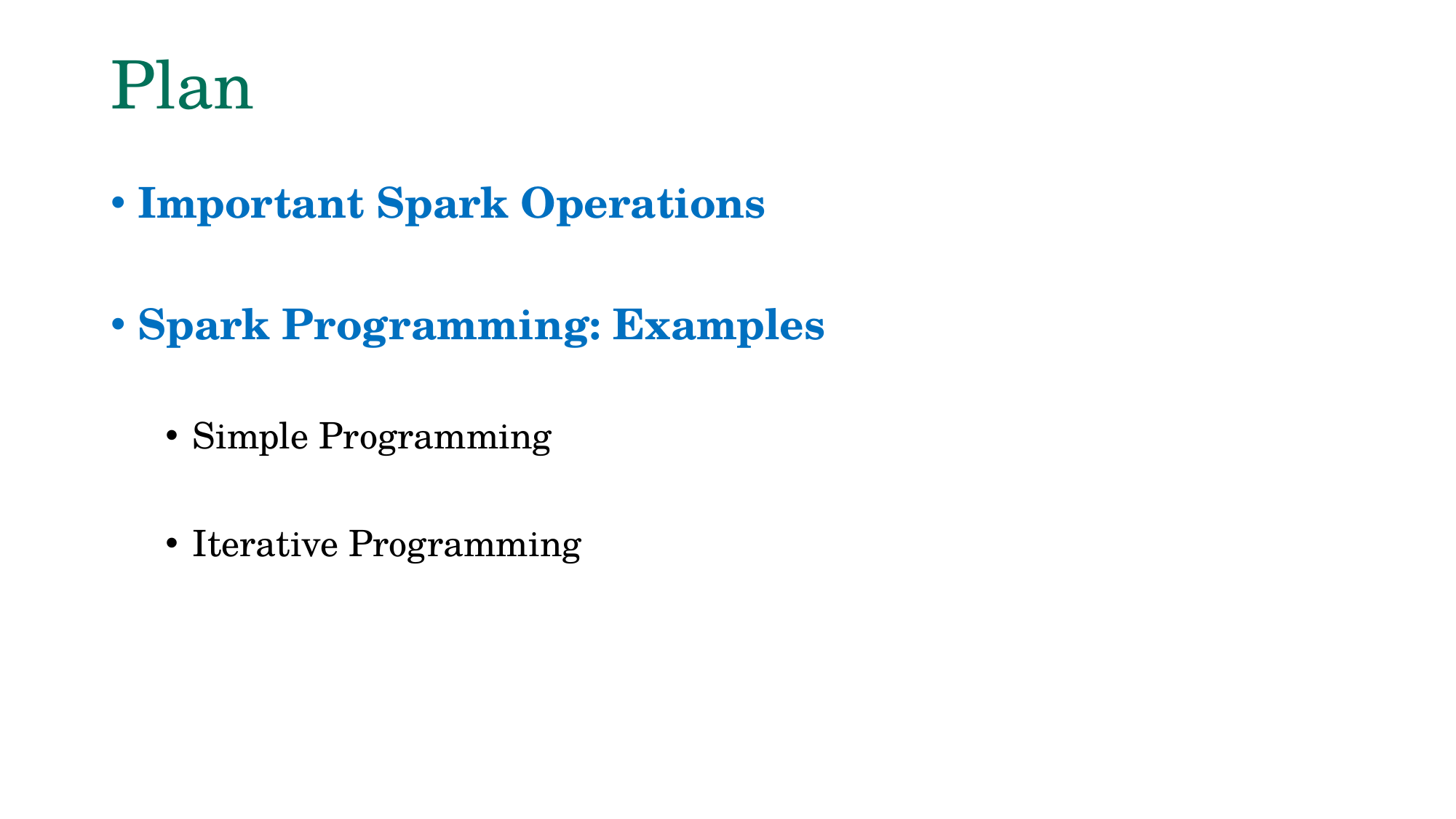

# Plan
Important Spark Operations

Spark Programming: Examples

Simple Programming

Iterative Programming